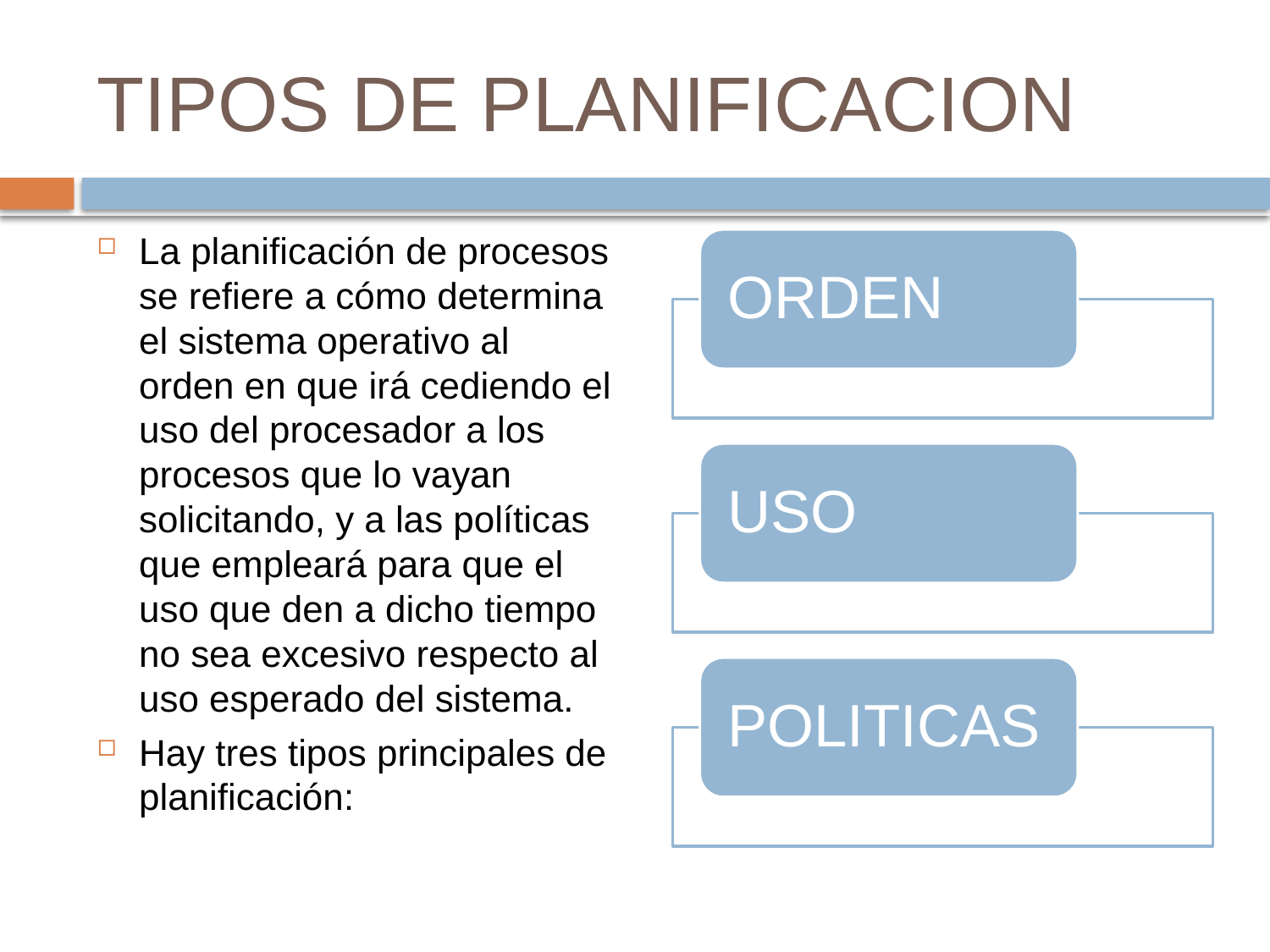

# TIPOS DE PLANIFICACION
ORDEN
USO
POLITICAS
La planiﬁcación de procesos se reﬁere a cómo determina el sistema operativo al orden en que irá cediendo el uso del procesador a los procesos que lo vayan solicitando, y a las políticas que empleará para que el uso que den a dicho tiempo no sea excesivo respecto al uso esperado del sistema.
Hay tres tipos principales de planiﬁcación: